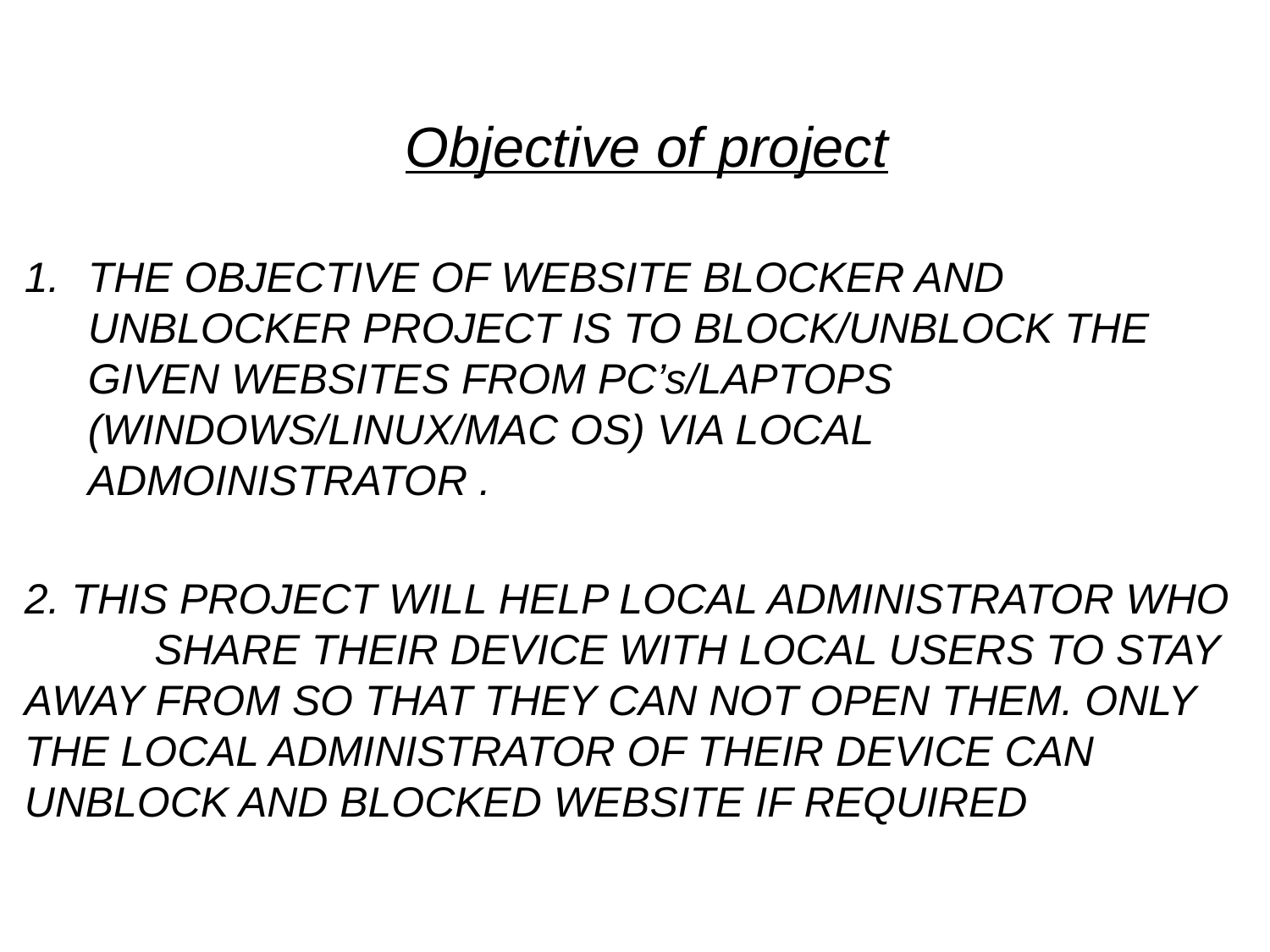

# Objective of project
THE OBJECTIVE OF WEBSITE BLOCKER AND UNBLOCKER PROJECT IS TO BLOCK/UNBLOCK THE GIVEN WEBSITES FROM PC’s/LAPTOPS (WINDOWS/LINUX/MAC OS) VIA LOCAL ADMOINISTRATOR .

2. THIS PROJECT WILL HELP LOCAL ADMINISTRATOR WHO             SHARE THEIR DEVICE WITH LOCAL USERS TO STAY AWAY FROM SO THAT THEY CAN NOT OPEN THEM. ONLY THE LOCAL ADMINISTRATOR OF THEIR DEVICE CAN UNBLOCK AND BLOCKED WEBSITE IF REQUIRED